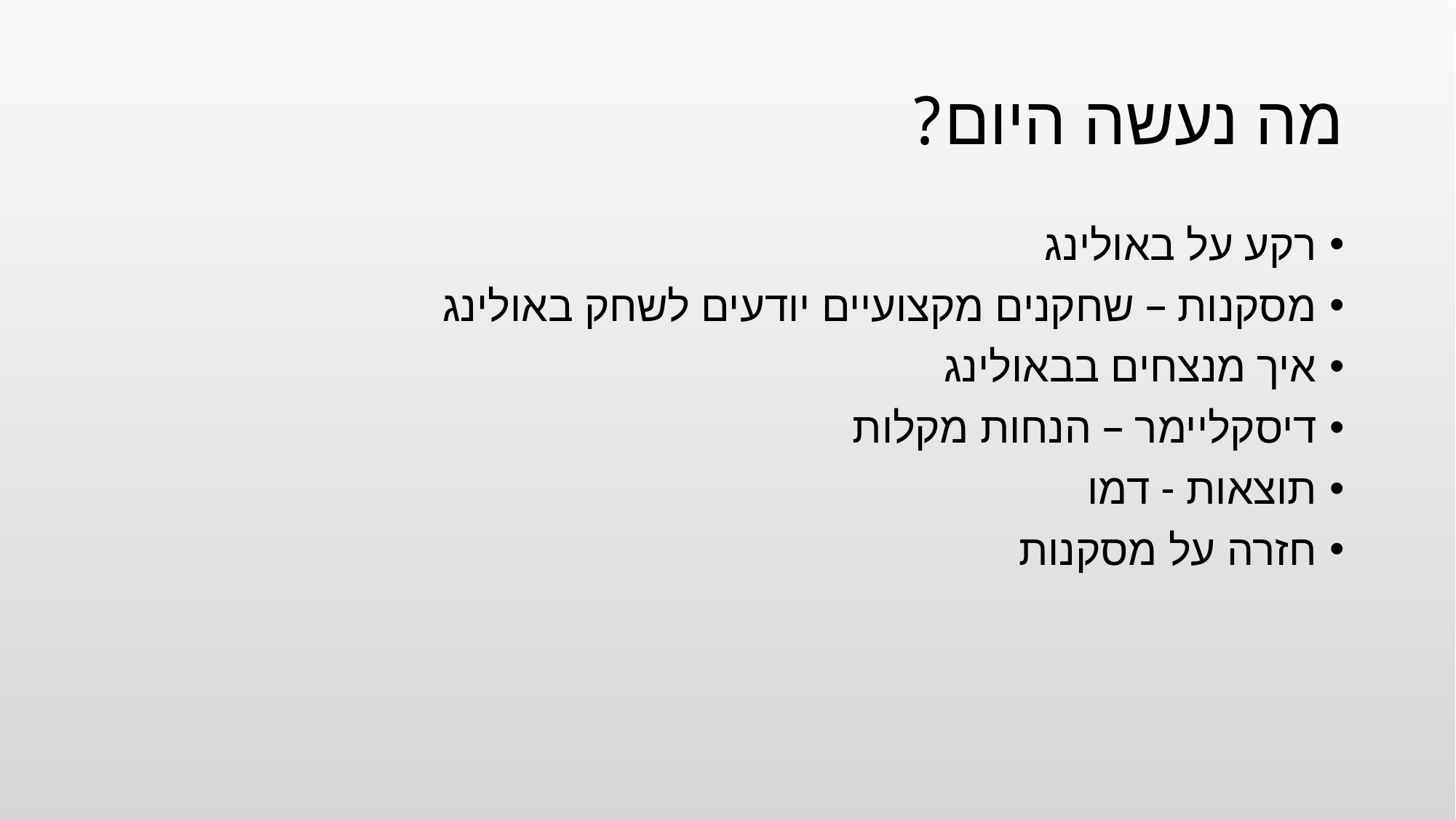

# מה נעשה היום?
רקע על באולינג
מסקנות – שחקנים מקצועיים יודעים לשחק באולינג
איך מנצחים בבאולינג
דיסקליימר – הנחות מקלות
תוצאות - דמו
חזרה על מסקנות